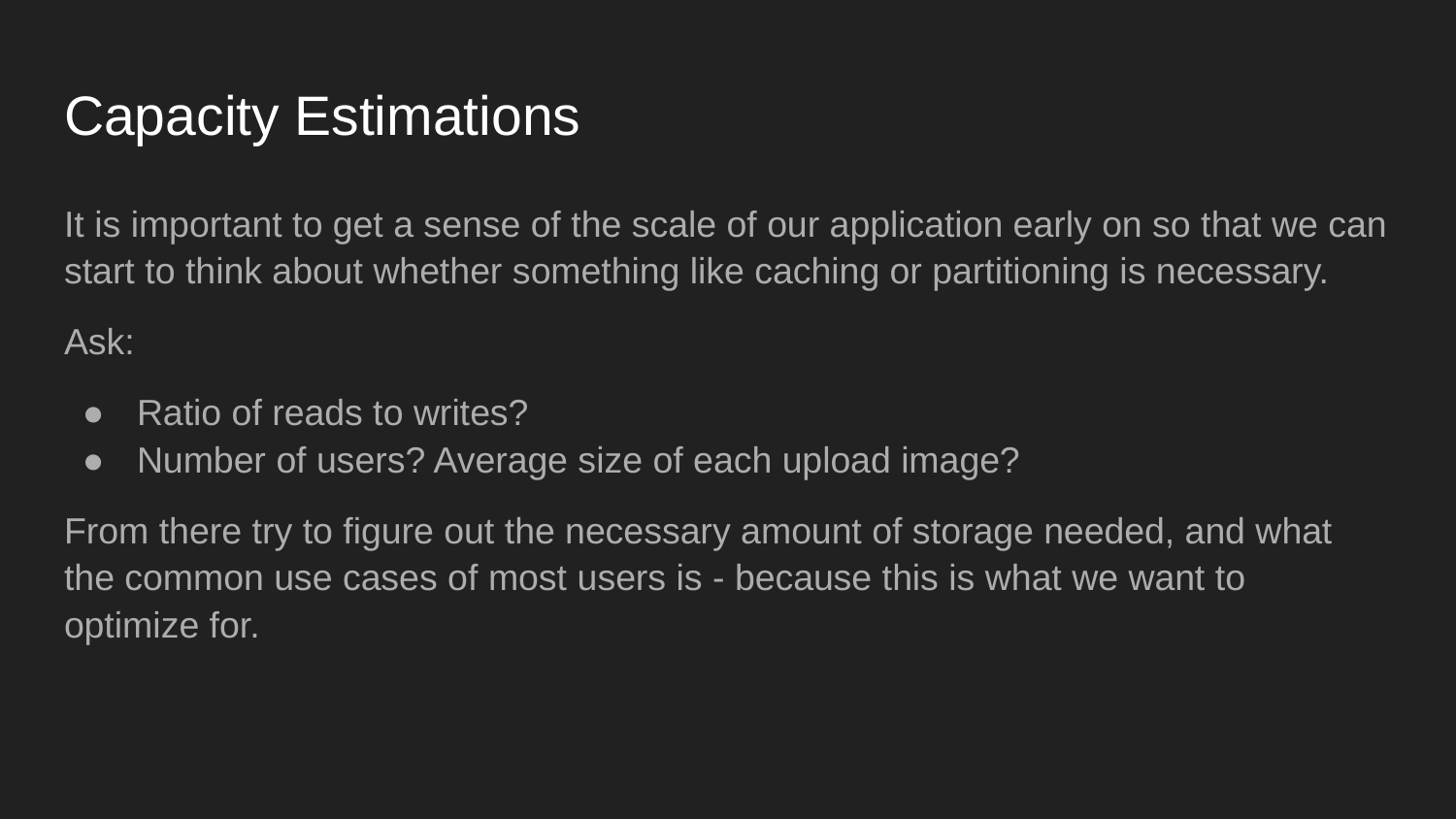

# Capacity Estimations
It is important to get a sense of the scale of our application early on so that we can start to think about whether something like caching or partitioning is necessary.
Ask:
Ratio of reads to writes?
Number of users? Average size of each upload image?
From there try to figure out the necessary amount of storage needed, and what the common use cases of most users is - because this is what we want to optimize for.